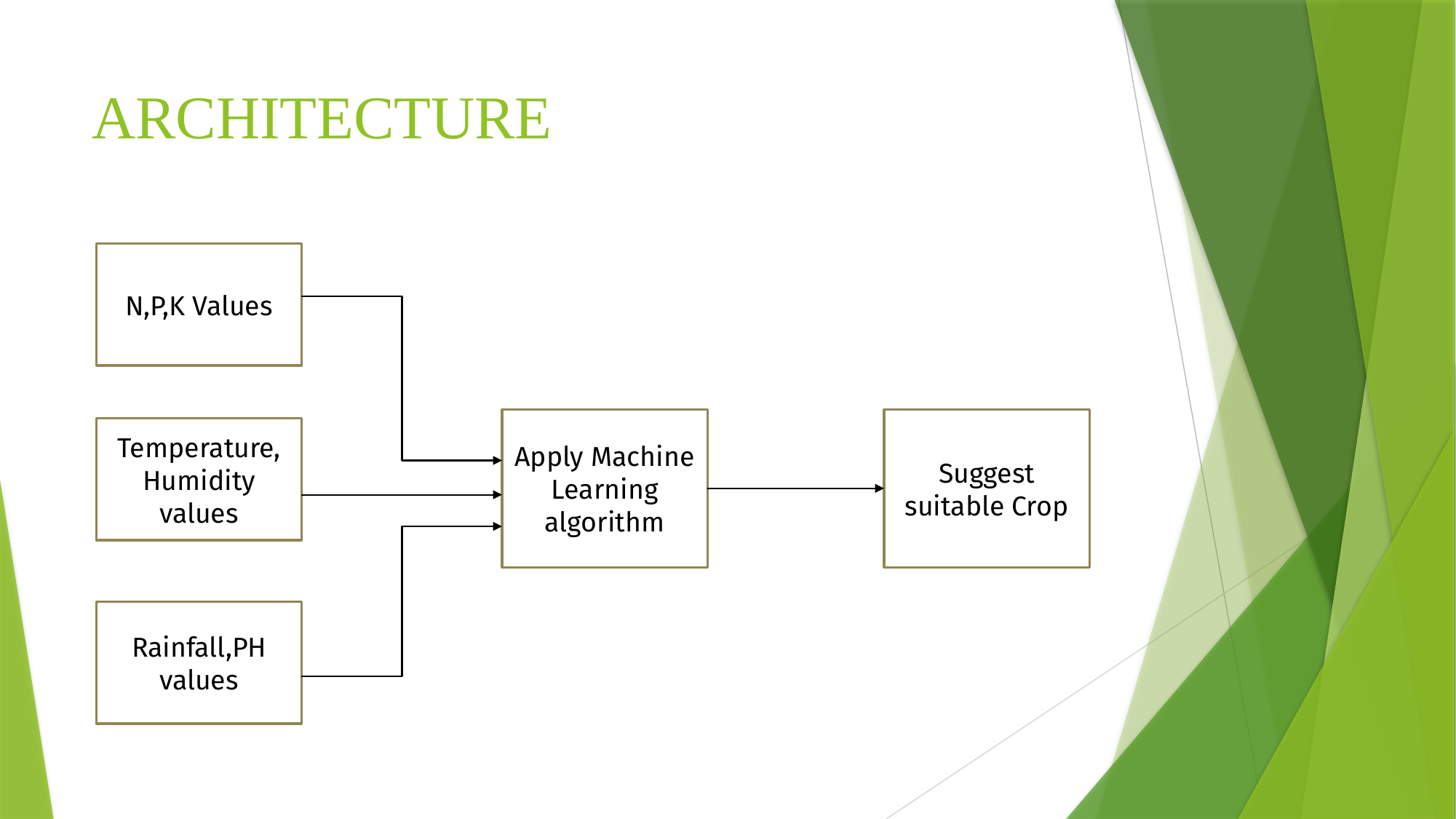

# ARCHITECTURE
N,P,K Values
Apply Machine Learning algorithm
Suggest suitable Crop
Temperature, Humidity values
Rainfall,PH values